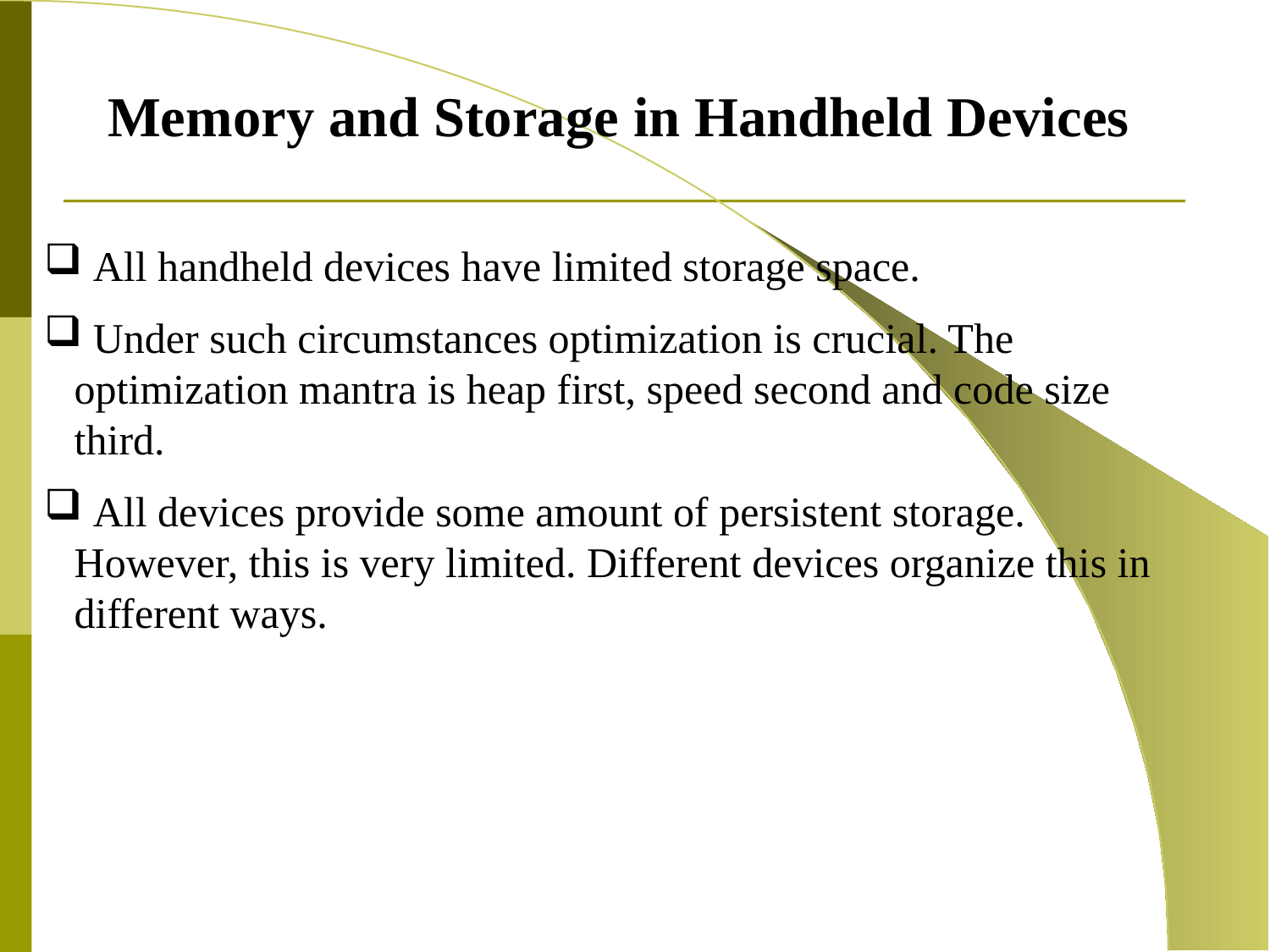

Memory and Storage in Handheld Devices
 All handheld devices have limited storage space.
 Under such circumstances optimization is crucial. The optimization mantra is heap first, speed second and code size third.
 All devices provide some amount of persistent storage. However, this is very limited. Different devices organize this in different ways.